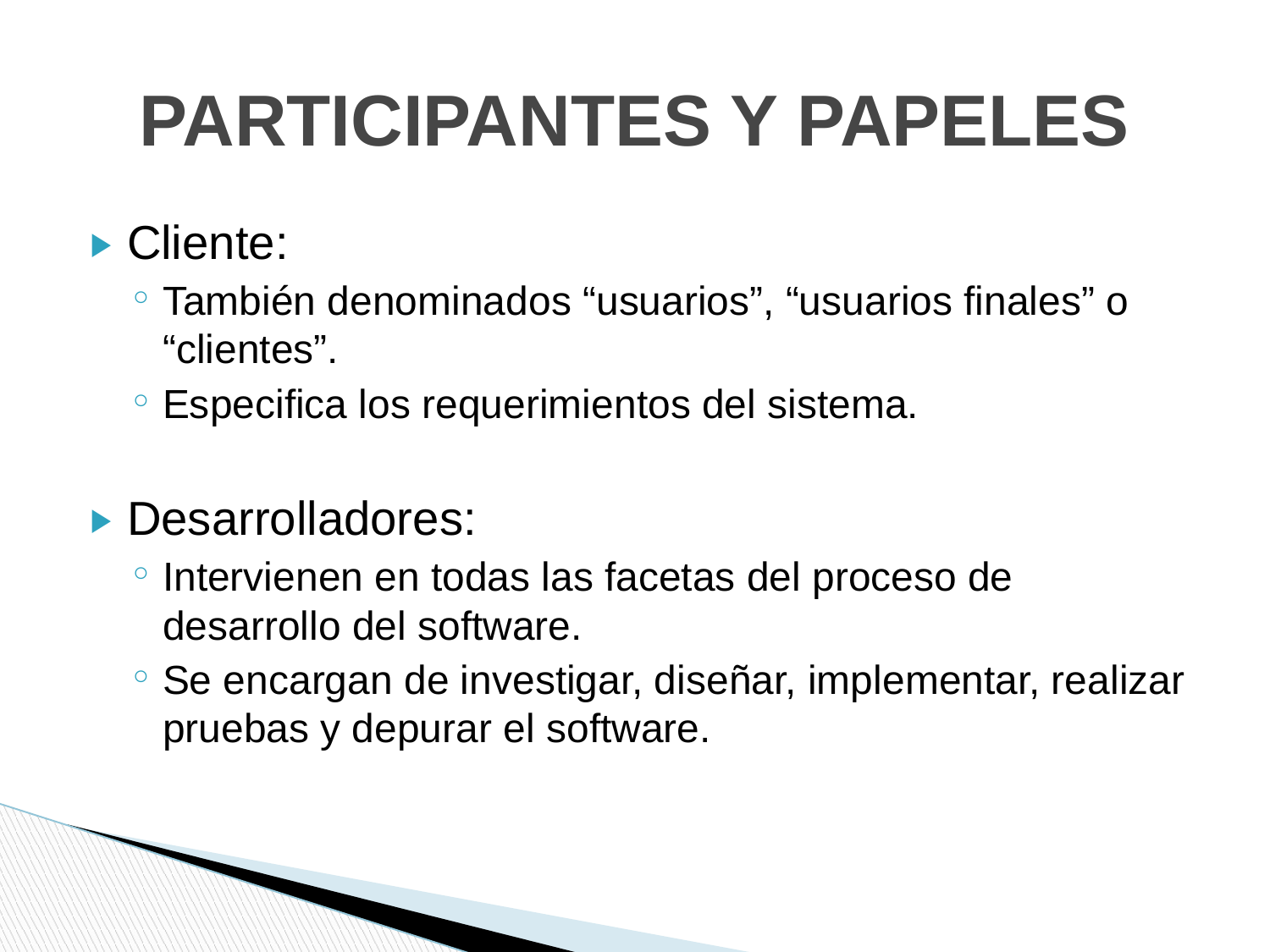

# PARTICIPANTES Y PAPELES
Cliente:
También denominados “usuarios”, “usuarios finales” o “clientes”.
Especifica los requerimientos del sistema.

Desarrolladores:
Intervienen en todas las facetas del proceso de desarrollo del software.
Se encargan de investigar, diseñar, implementar, realizar pruebas y depurar el software.